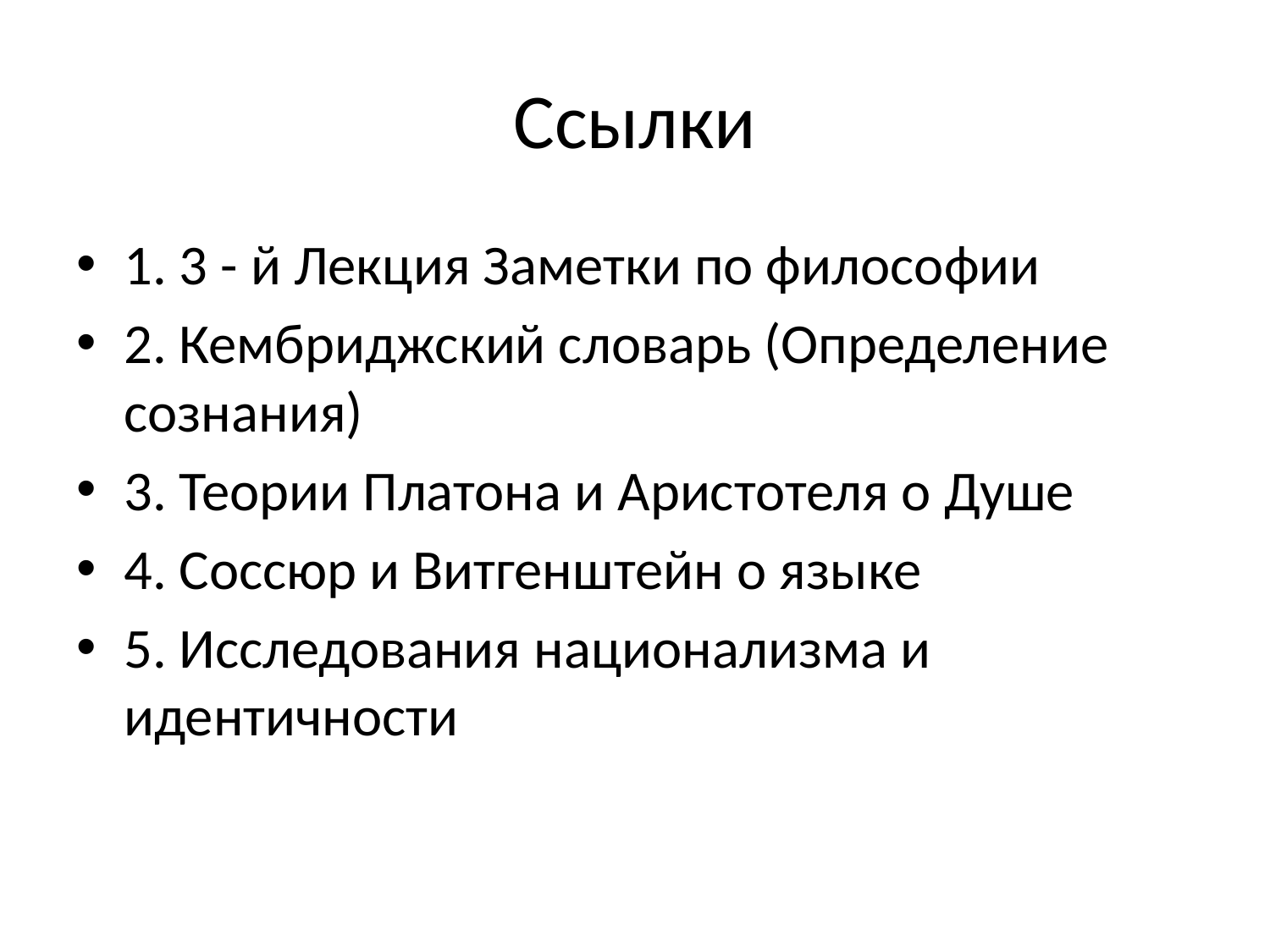

# Ссылки
1. 3 - й Лекция Заметки по философии
2. Кембриджский словарь (Определение сознания)
3. Теории Платона и Аристотеля о Душе
4. Соссюр и Витгенштейн о языке
5. Исследования национализма и идентичности